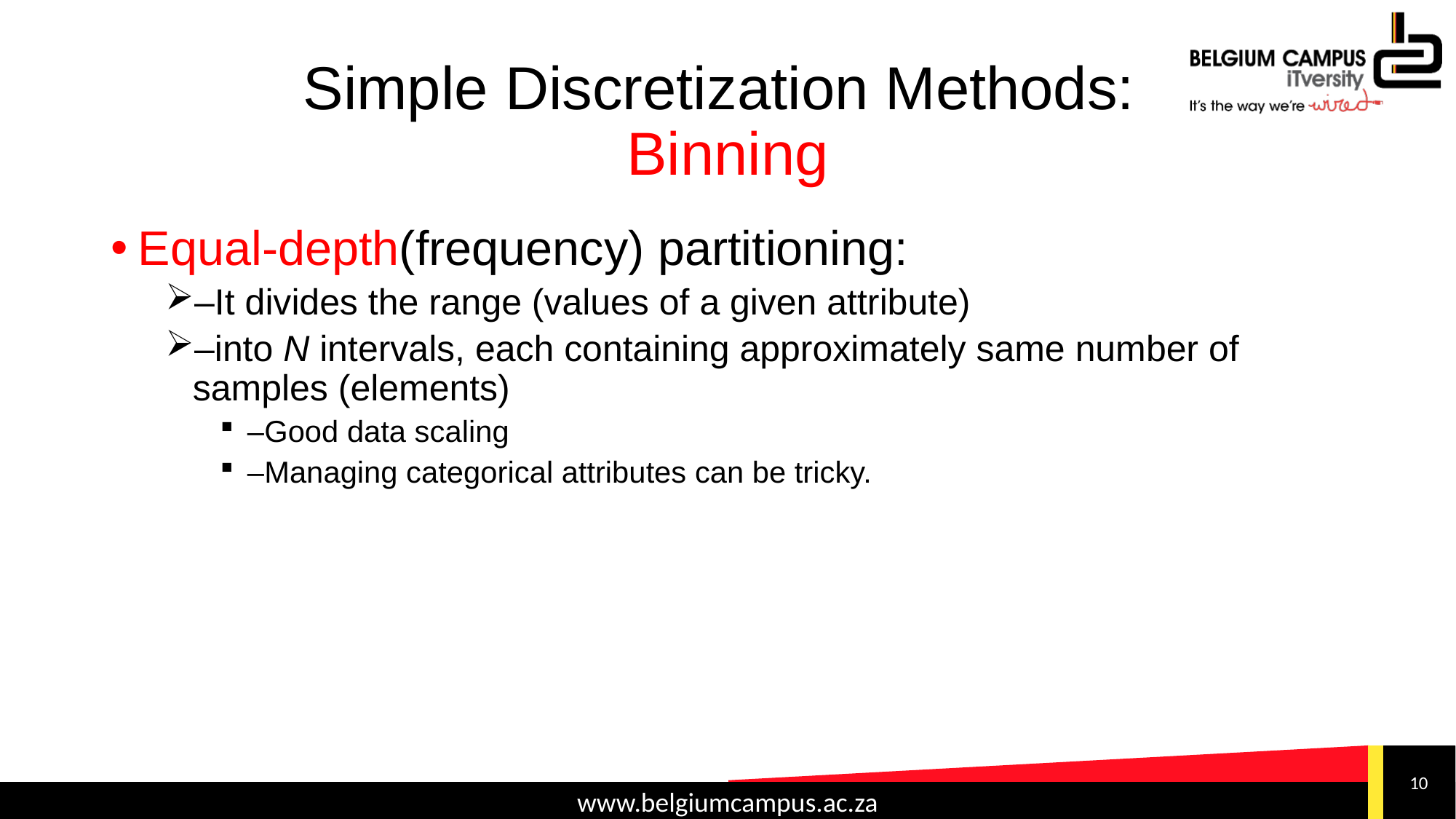

# Simple Discretization Methods: Binning
Equal-depth(frequency) partitioning:
–It divides the range (values of a given attribute)
–into N intervals, each containing approximately same number of samples (elements)
–Good data scaling
–Managing categorical attributes can be tricky.